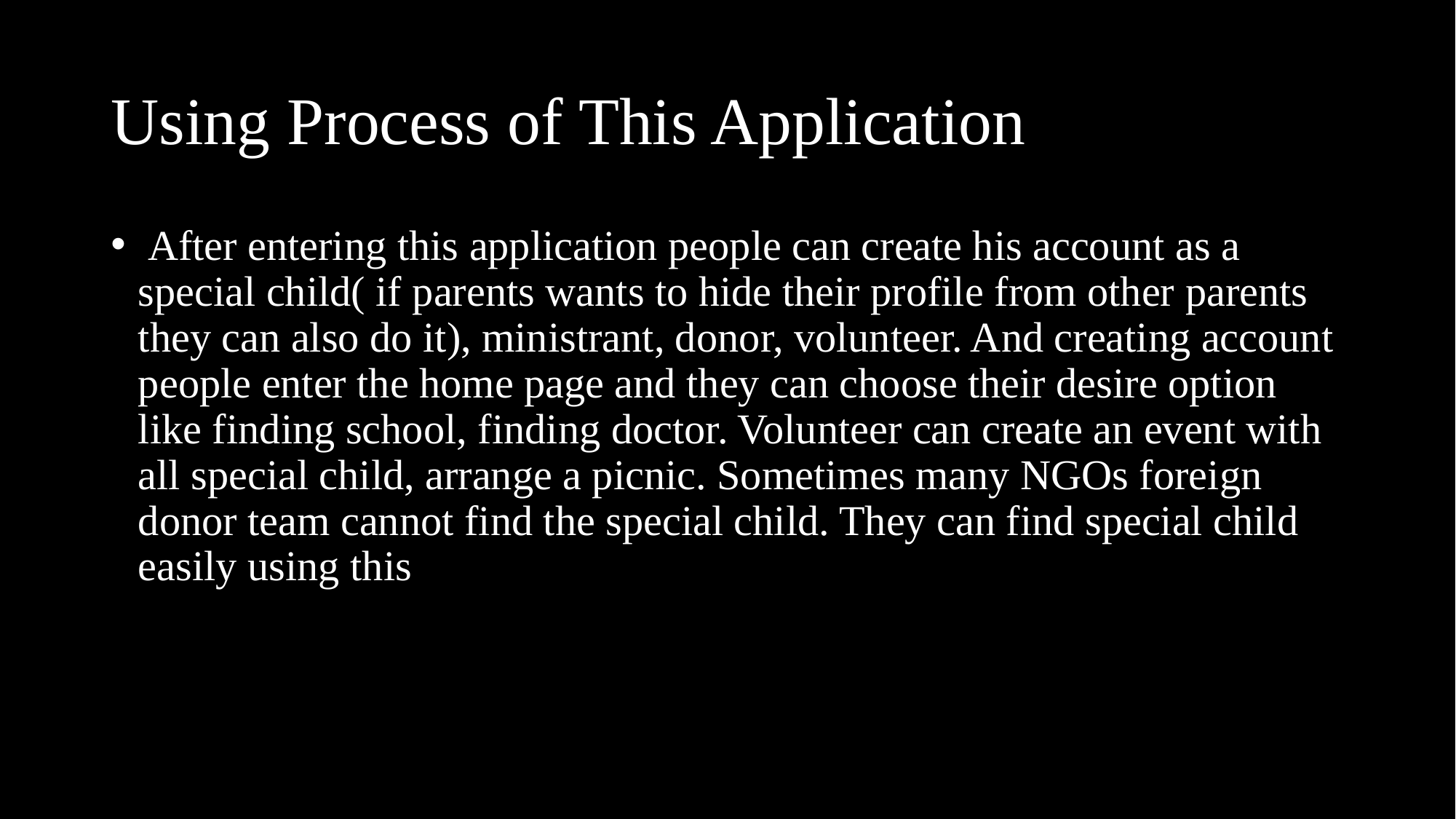

# Using Process of This Application
 After entering this application people can create his account as a special child( if parents wants to hide their profile from other parents they can also do it), ministrant, donor, volunteer. And creating account people enter the home page and they can choose their desire option like finding school, finding doctor. Volunteer can create an event with all special child, arrange a picnic. Sometimes many NGOs foreign donor team cannot find the special child. They can find special child easily using this